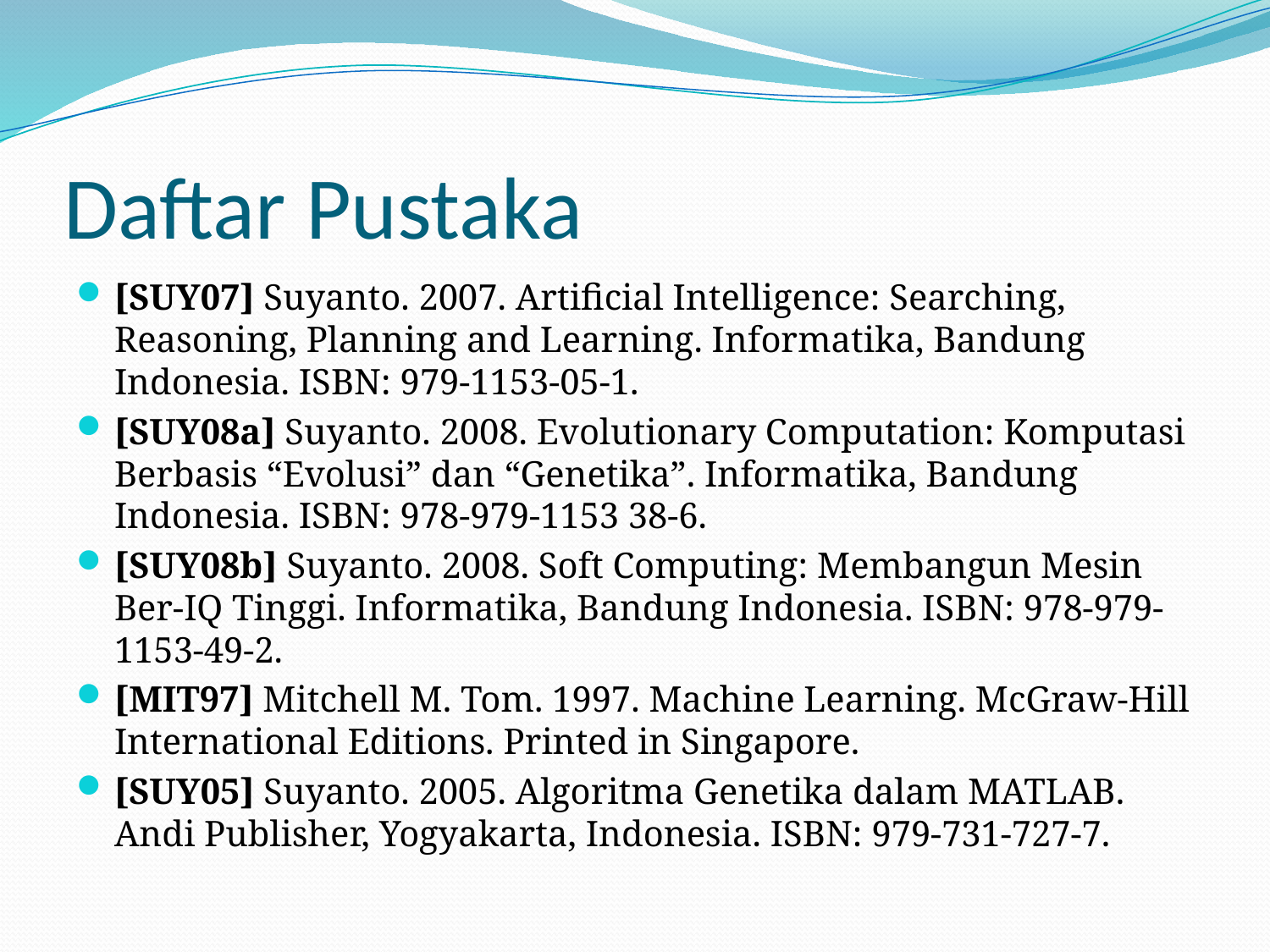

# Daftar Pustaka
[SUY07] Suyanto. 2007. Artificial Intelligence: Searching, Reasoning, Planning and Learning. Informatika, Bandung Indonesia. ISBN: 979-1153-05-1.
[SUY08a] Suyanto. 2008. Evolutionary Computation: Komputasi Berbasis “Evolusi” dan “Genetika”. Informatika, Bandung Indonesia. ISBN: 978-979-1153 38-6.
[SUY08b] Suyanto. 2008. Soft Computing: Membangun Mesin Ber-IQ Tinggi. Informatika, Bandung Indonesia. ISBN: 978-979-1153-49-2.
[MIT97] Mitchell M. Tom. 1997. Machine Learning. McGraw-Hill International Editions. Printed in Singapore.
[SUY05] Suyanto. 2005. Algoritma Genetika dalam MATLAB. Andi Publisher, Yogyakarta, Indonesia. ISBN: 979-731-727-7.